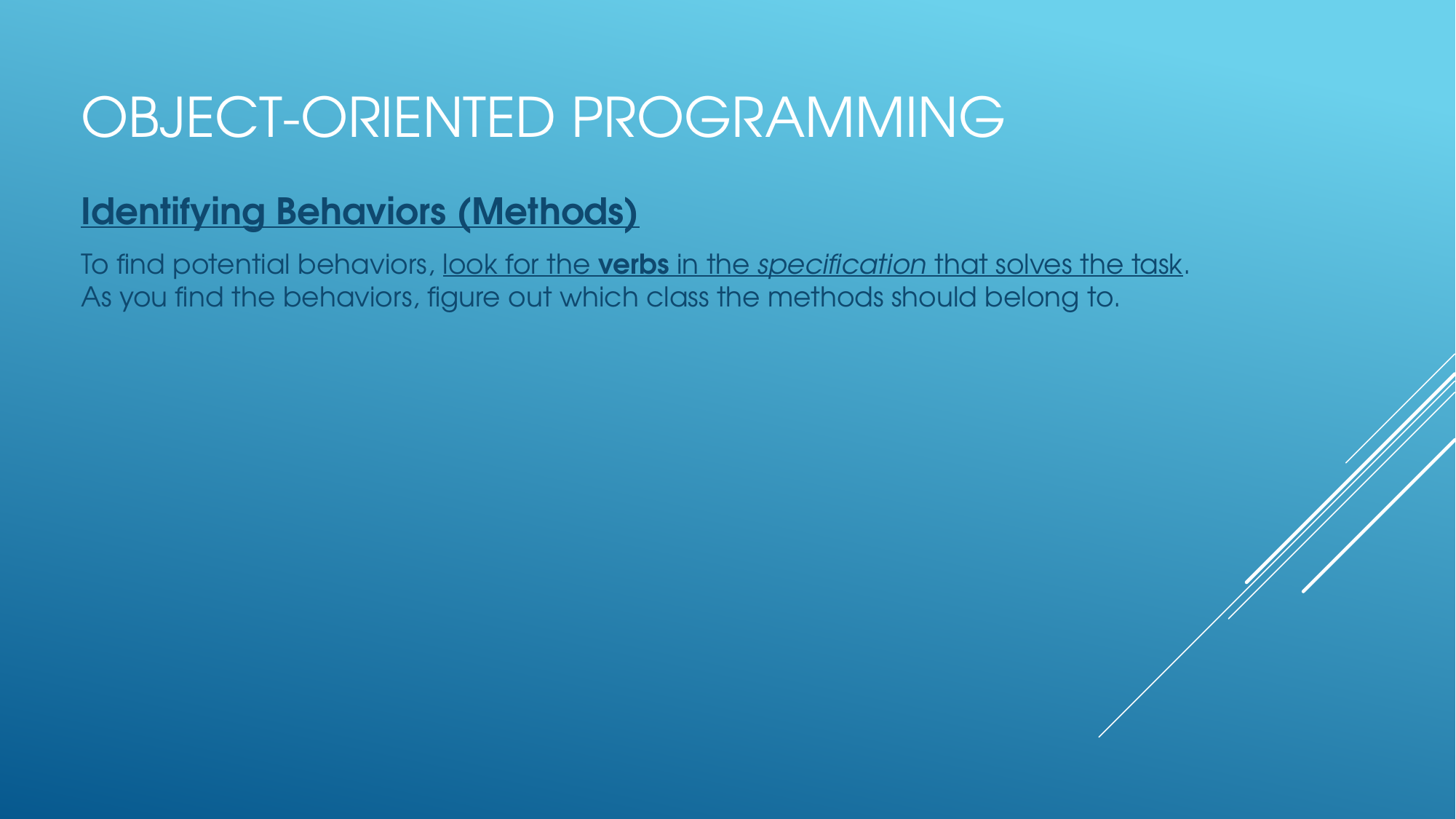

# Object-Oriented Programming
Identifying Behaviors (Methods)
To find potential behaviors, look for the verbs in the specification that solves the task. As you find the behaviors, figure out which class the methods should belong to.